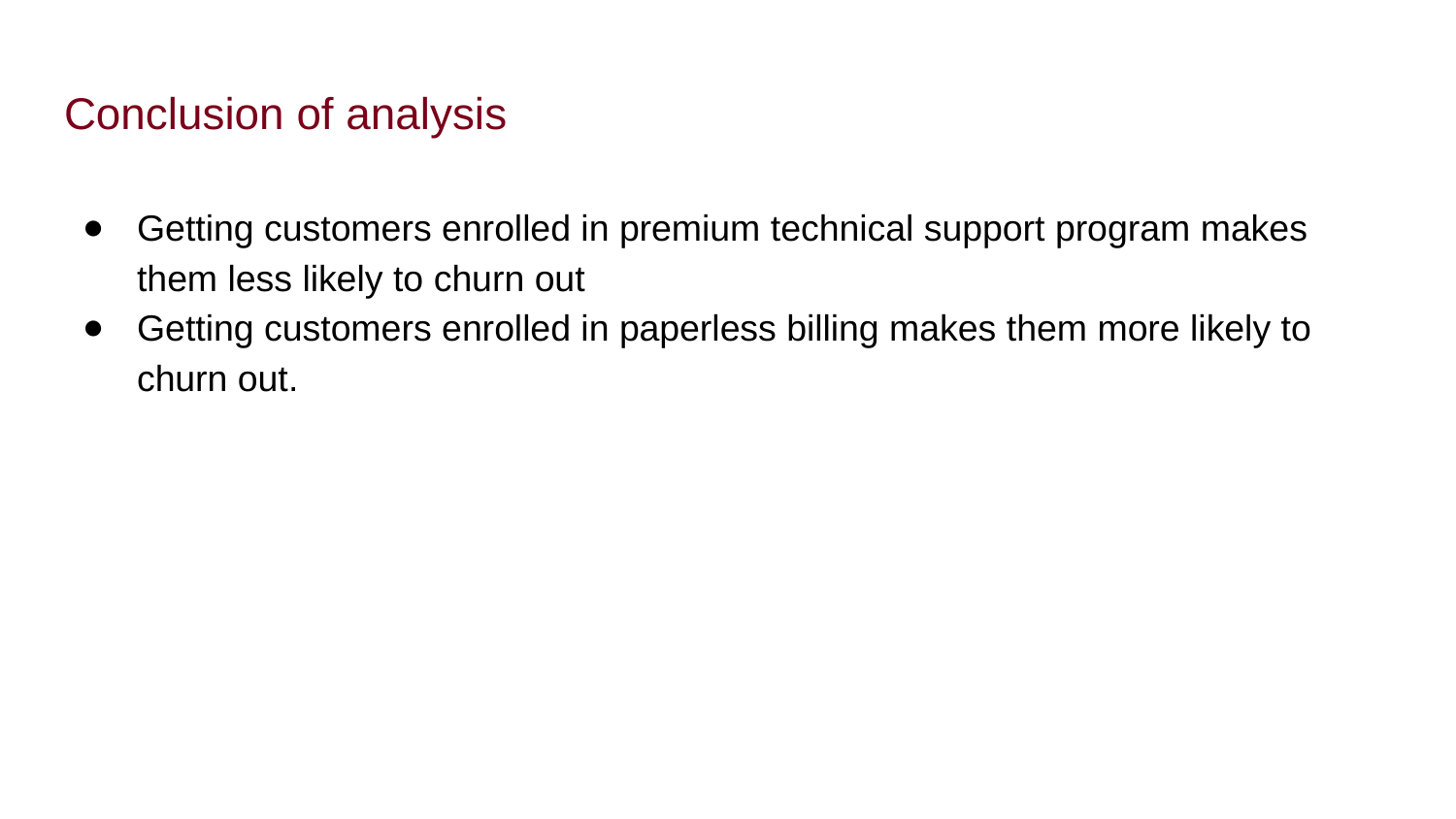

# Conclusion of analysis
Getting customers enrolled in premium technical support program makes them less likely to churn out
Getting customers enrolled in paperless billing makes them more likely to churn out.